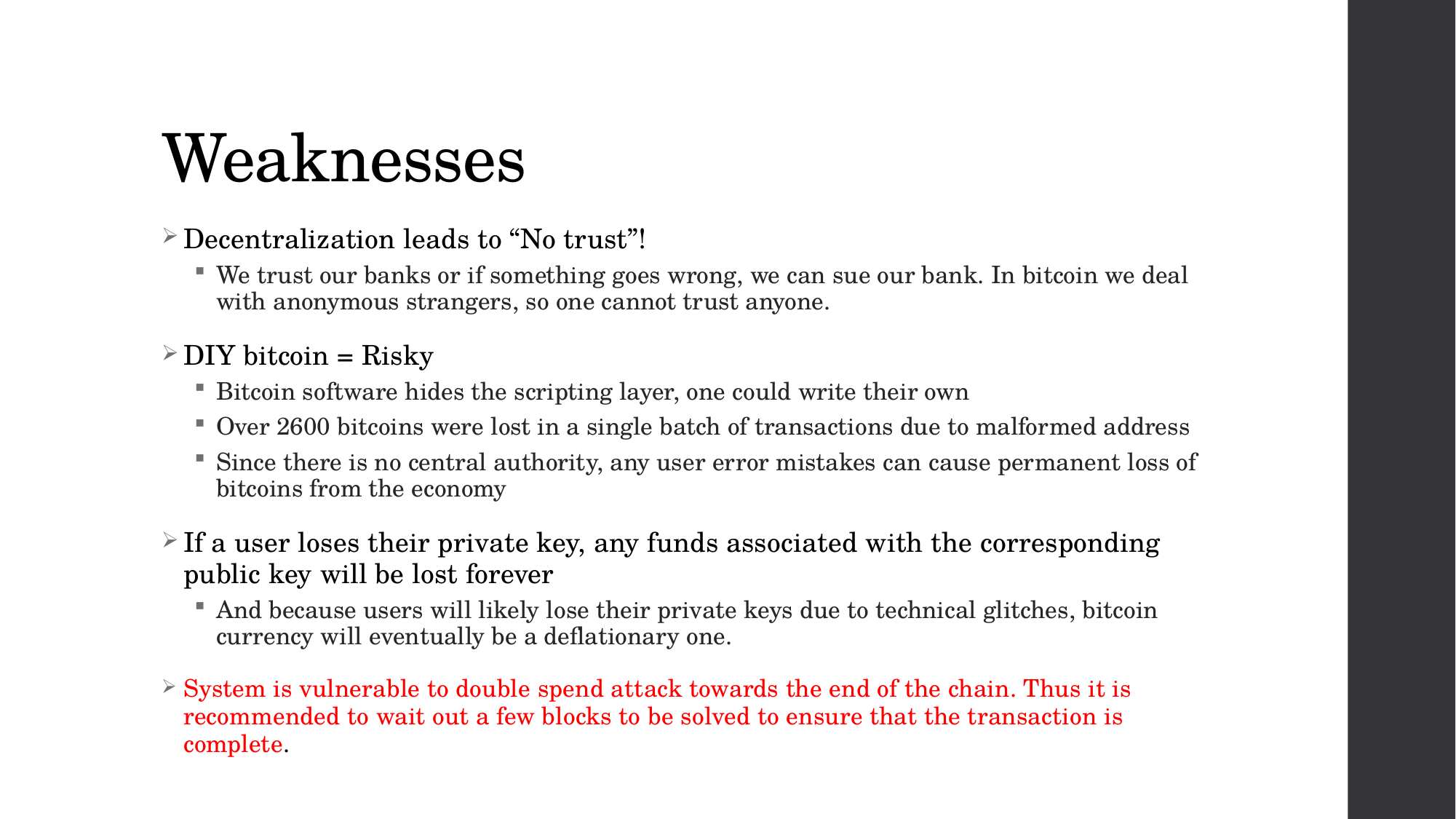

# Weaknesses
Decentralization leads to “No trust”!
We trust our banks or if something goes wrong, we can sue our bank. In bitcoin we deal with anonymous strangers, so one cannot trust anyone.
DIY bitcoin = Risky
Bitcoin software hides the scripting layer, one could write their own
Over 2600 bitcoins were lost in a single batch of transactions due to malformed address
Since there is no central authority, any user error mistakes can cause permanent loss of bitcoins from the economy
If a user loses their private key, any funds associated with the corresponding public key will be lost forever
And because users will likely lose their private keys due to technical glitches, bitcoin currency will eventually be a deflationary one.
System is vulnerable to double spend attack towards the end of the chain. Thus it is recommended to wait out a few blocks to be solved to ensure that the transaction is complete.